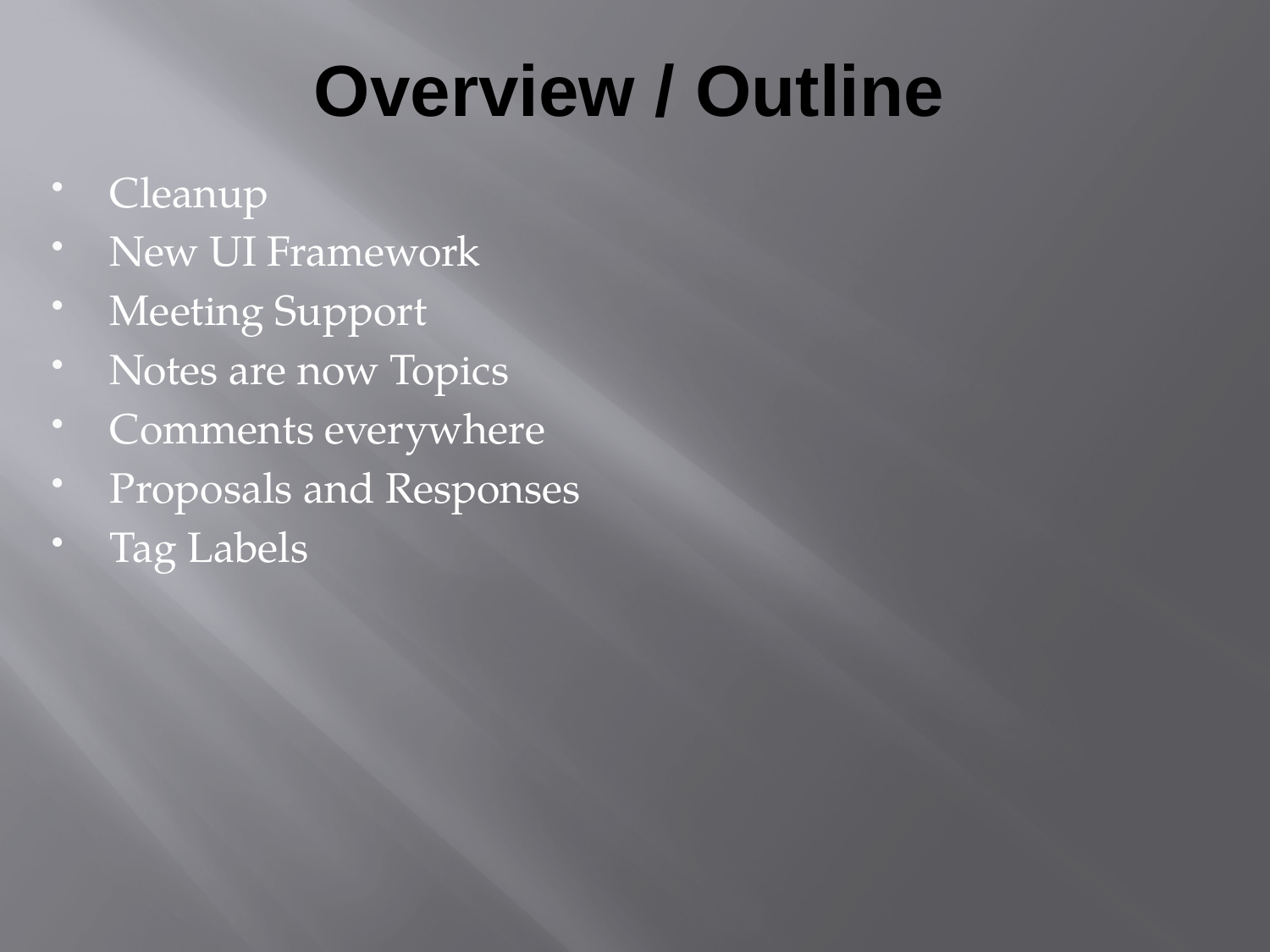

# Overview / Outline
Cleanup
New UI Framework
Meeting Support
Notes are now Topics
Comments everywhere
Proposals and Responses
Tag Labels